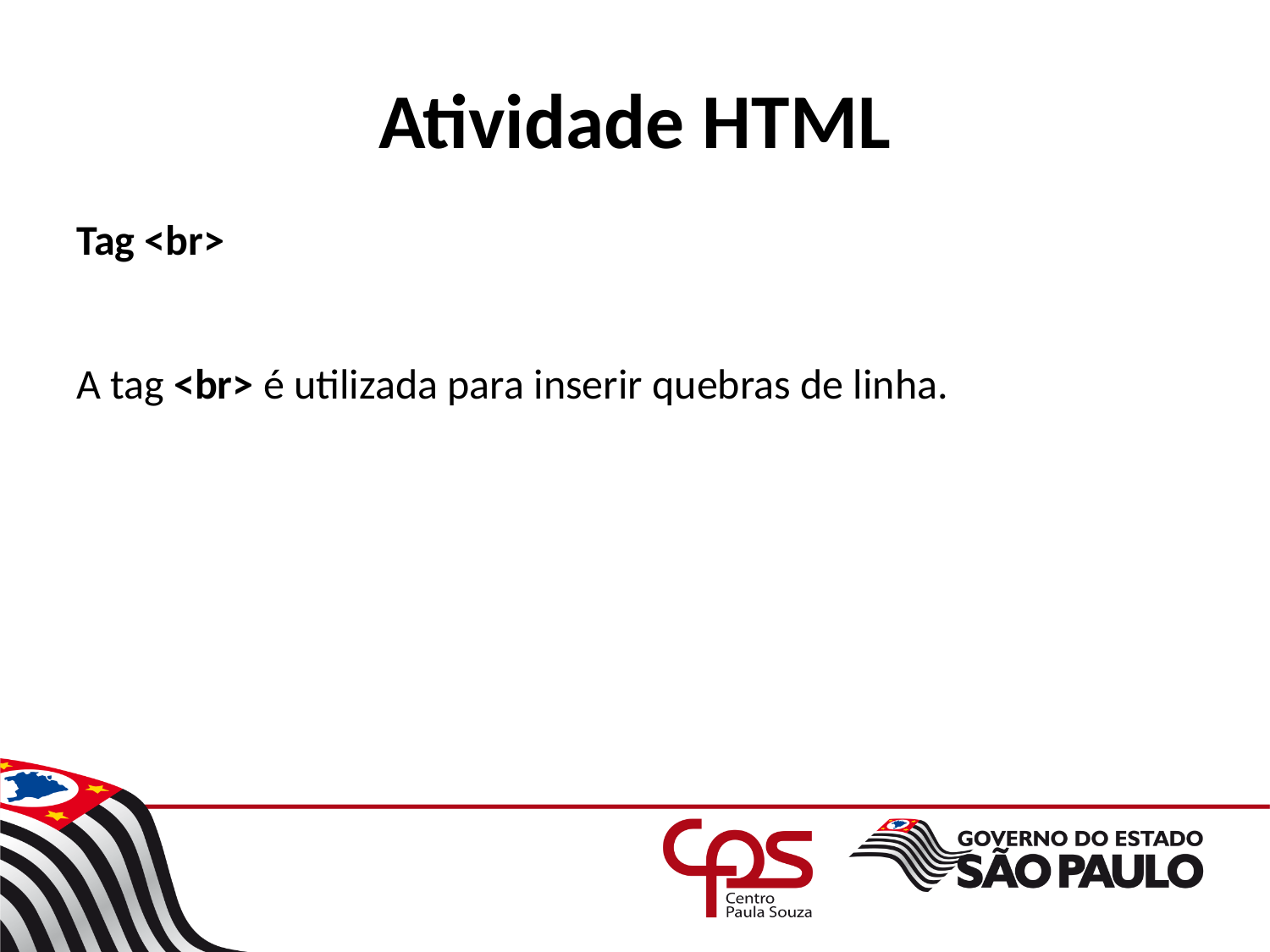

# Atividade HTML
Tag <br>

A tag <br> é utilizada para inserir quebras de linha.